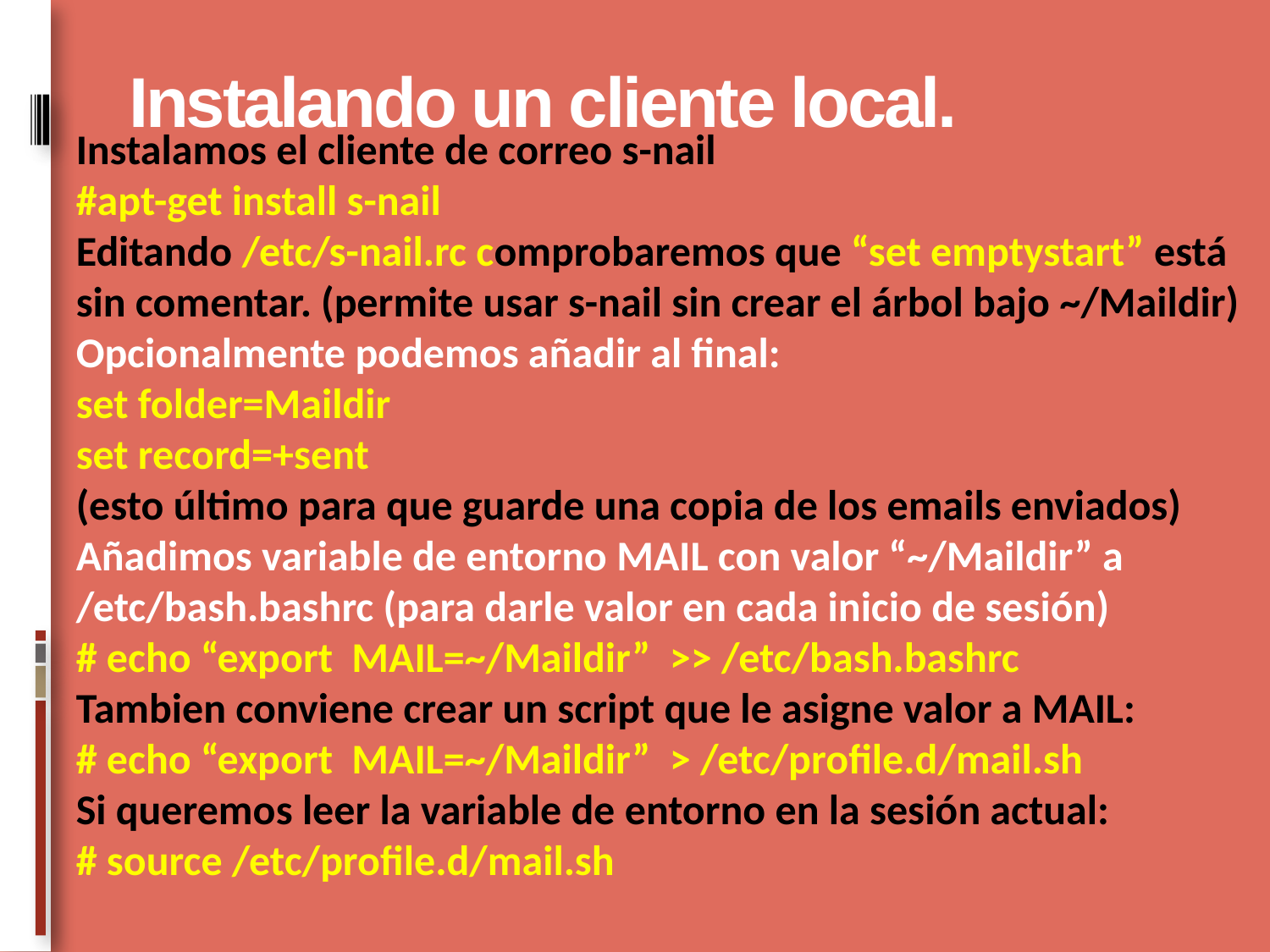

# Instalando un cliente local.
Instalamos el cliente de correo s-nail
#apt-get install s-nail
Editando /etc/s-nail.rc comprobaremos que “set emptystart” está
sin comentar. (permite usar s-nail sin crear el árbol bajo ~/Maildir)
Opcionalmente podemos añadir al final:
set folder=Maildir
set record=+sent
(esto último para que guarde una copia de los emails enviados)
Añadimos variable de entorno MAIL con valor “~/Maildir” a /etc/bash.bashrc (para darle valor en cada inicio de sesión)
# echo “export  MAIL=~/Maildir”  >> /etc/bash.bashrc
Tambien conviene crear un script que le asigne valor a MAIL:
# echo “export  MAIL=~/Maildir”  > /etc/profile.d/mail.sh
Si queremos leer la variable de entorno en la sesión actual:
# source /etc/profile.d/mail.sh